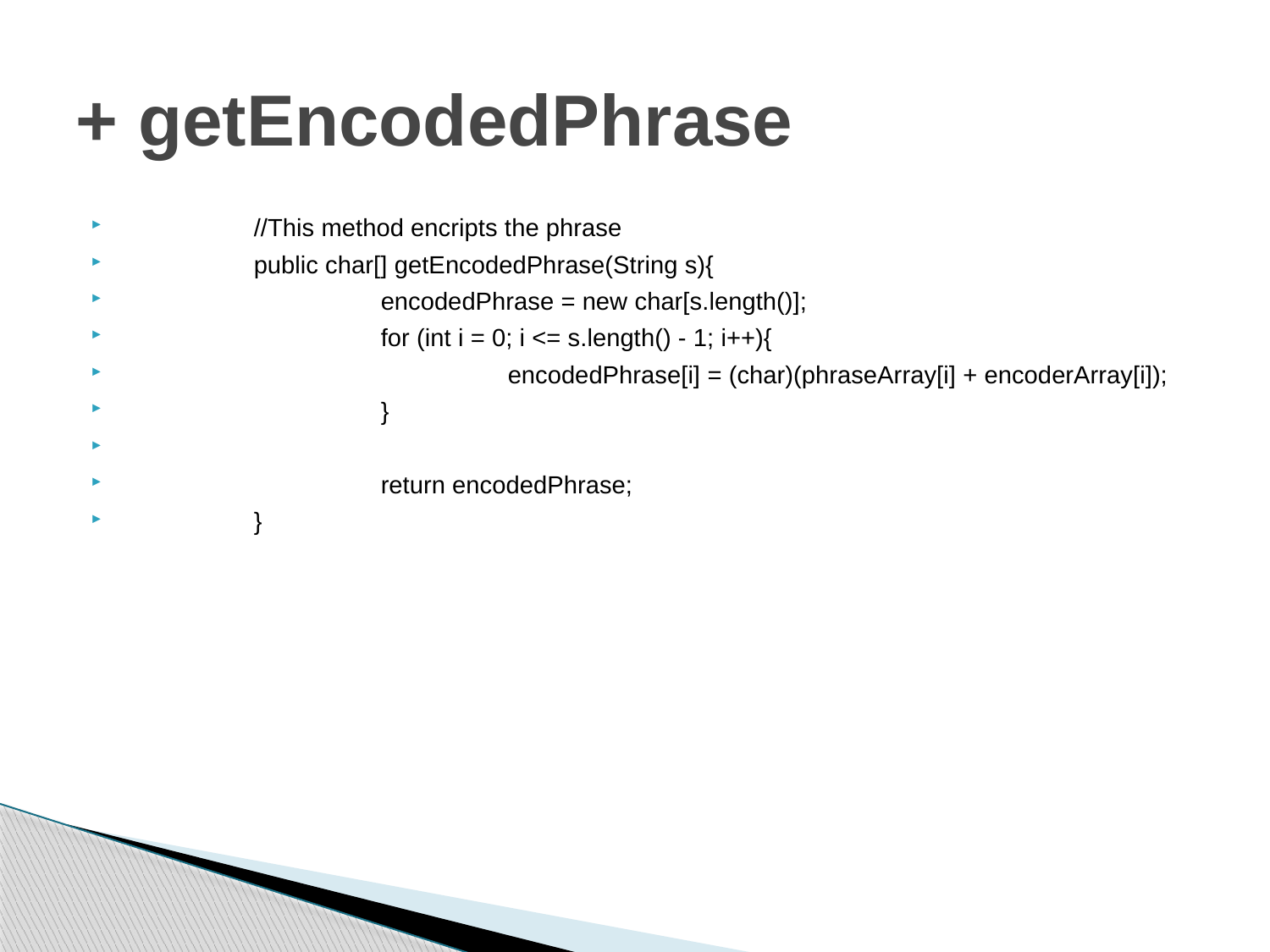

# + getEncodedPhrase
	//This method encripts the phrase
	public char[] getEncodedPhrase(String s){
		encodedPhrase = new char[s.length()];
		for (int i = 0; i <= s.length() - 1; i++){
			encodedPhrase[i] = (char)(phraseArray[i] + encoderArray[i]);
		}

		return encodedPhrase;
	}